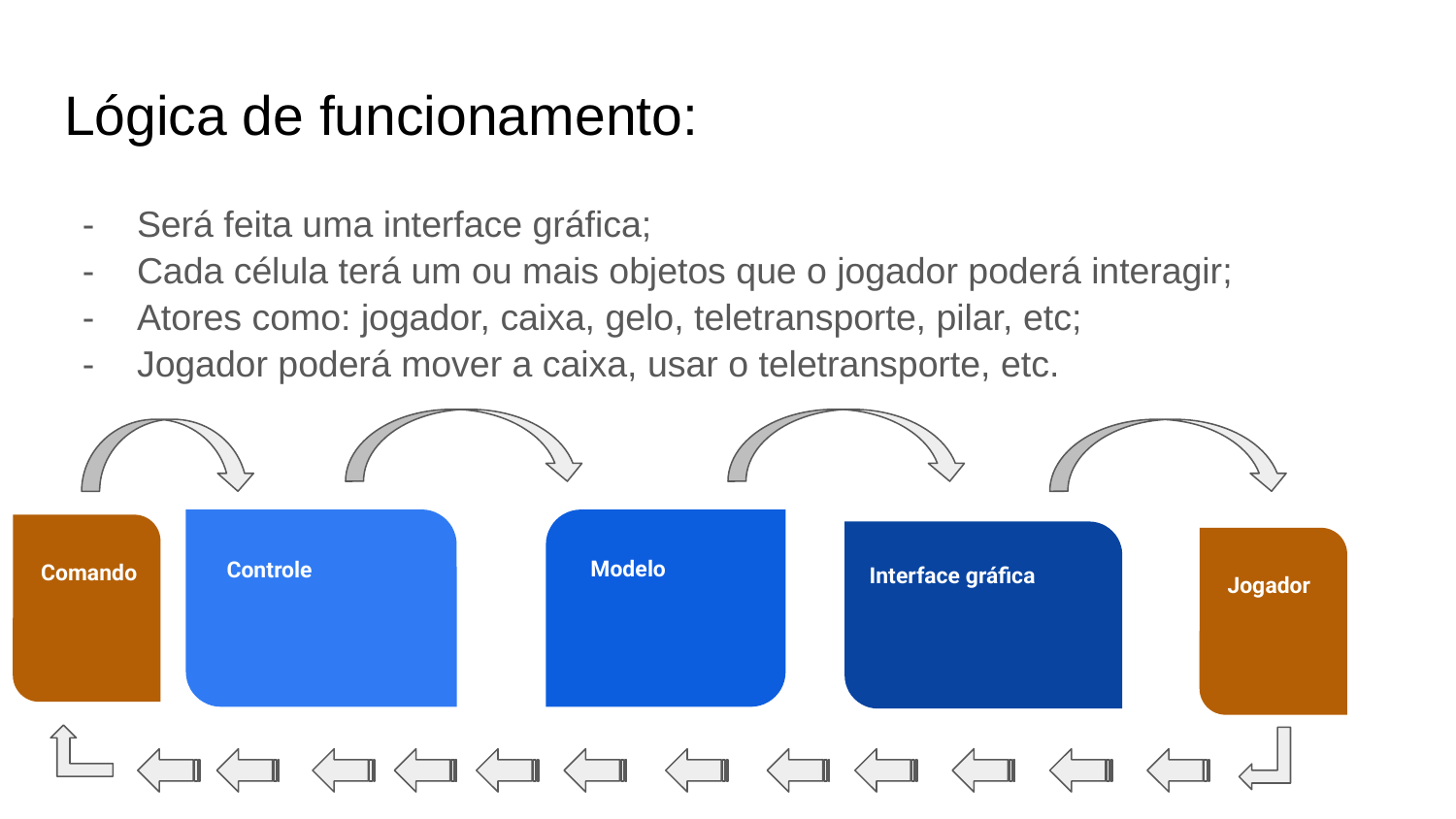

# Lógica de funcionamento:
Será feita uma interface gráfica;
Cada célula terá um ou mais objetos que o jogador poderá interagir;
Atores como: jogador, caixa, gelo, teletransporte, pilar, etc;
Jogador poderá mover a caixa, usar o teletransporte, etc.

Modelo

Controle

Comando

Interface gráfica

Jogador